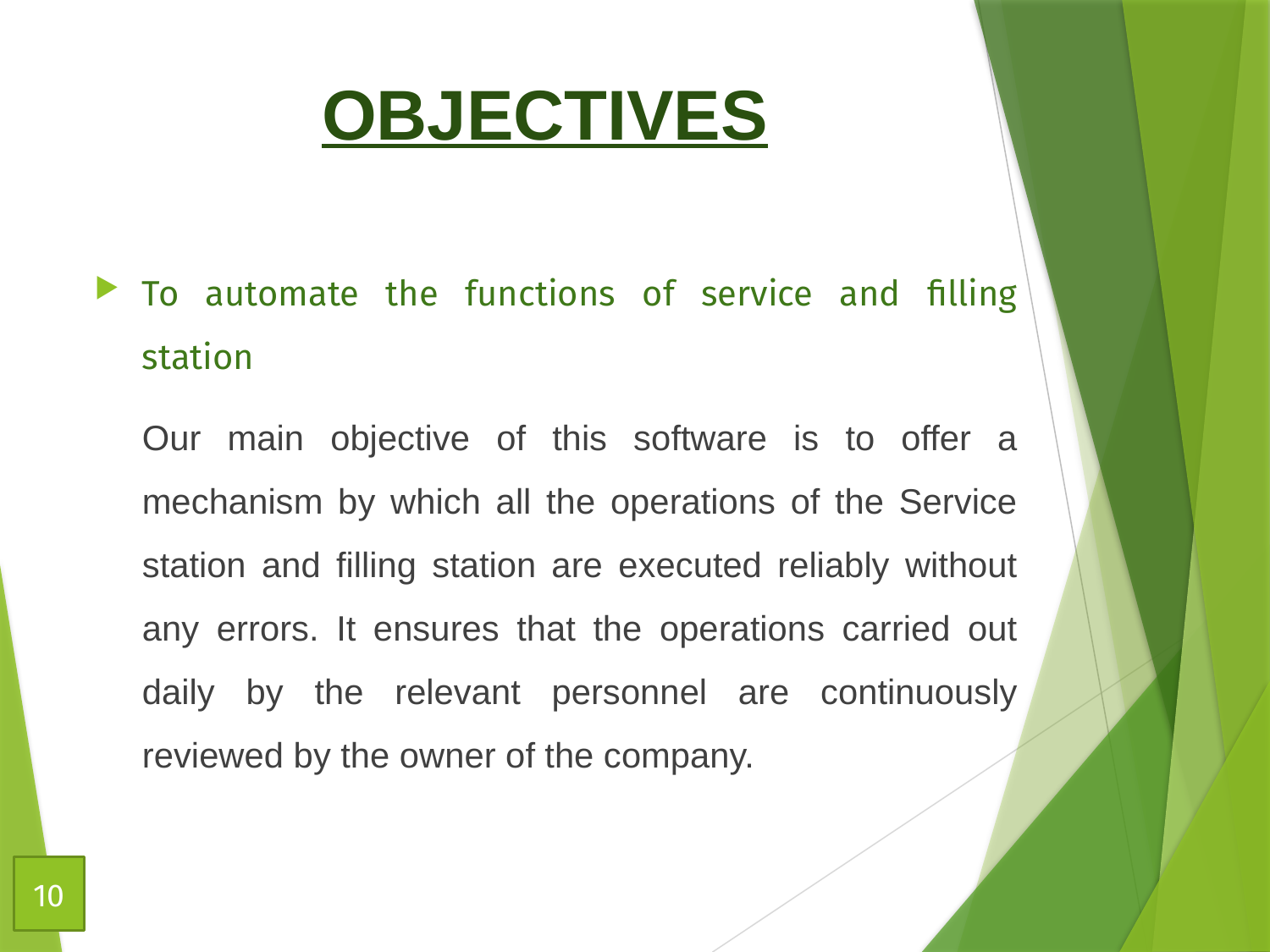

# OBJECTIVES
To automate the functions of service and filling station
	Our main objective of this software is to offer a mechanism by which all the operations of the Service station and filling station are executed reliably without any errors. It ensures that the operations carried out daily by the relevant personnel are continuously reviewed by the owner of the company.
10